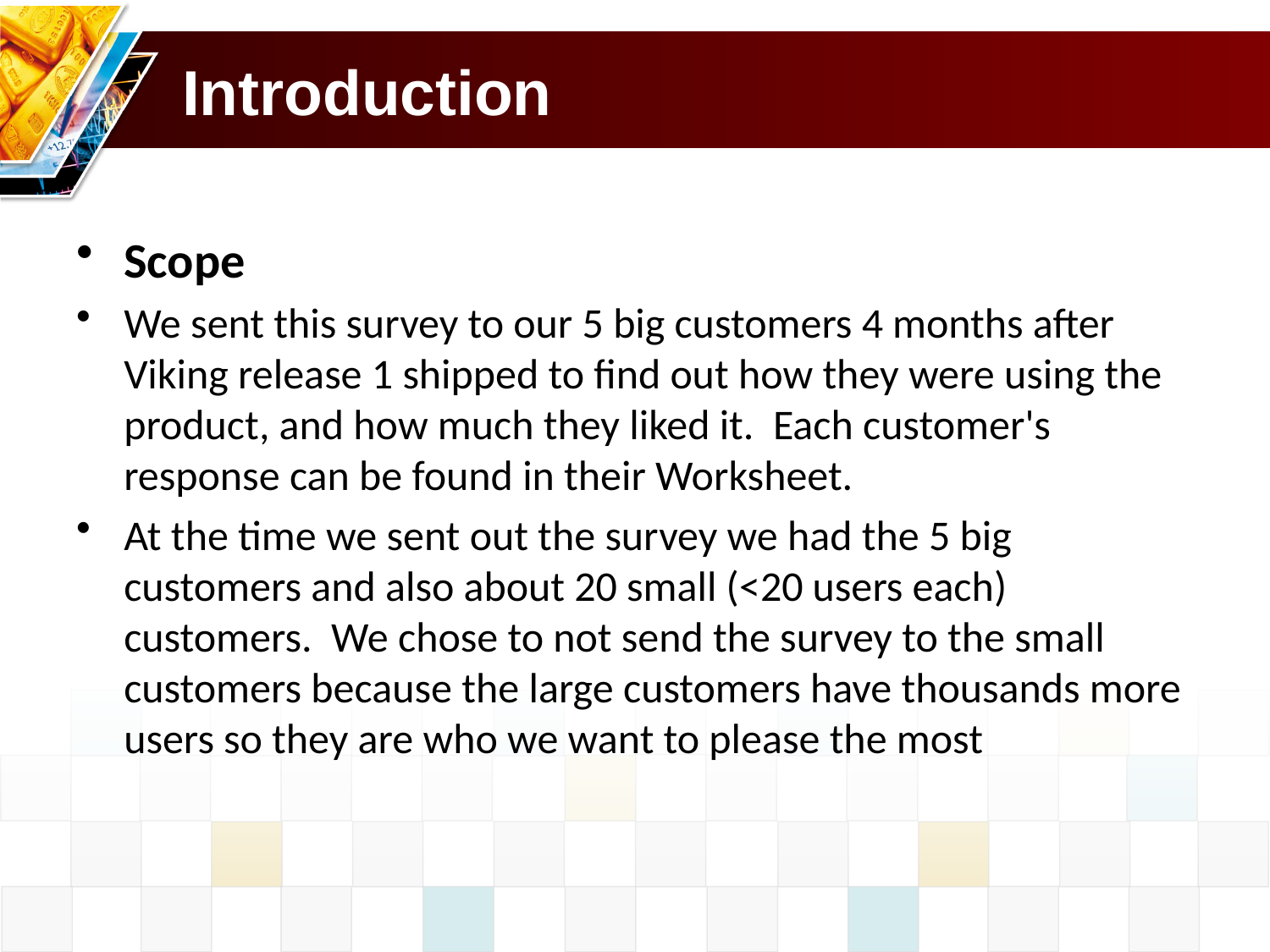

# Introduction
Scope
We sent this survey to our 5 big customers 4 months after Viking release 1 shipped to find out how they were using the product, and how much they liked it.  Each customer's response can be found in their Worksheet.
At the time we sent out the survey we had the 5 big customers and also about 20 small (<20 users each) customers.  We chose to not send the survey to the small customers because the large customers have thousands more users so they are who we want to please the most